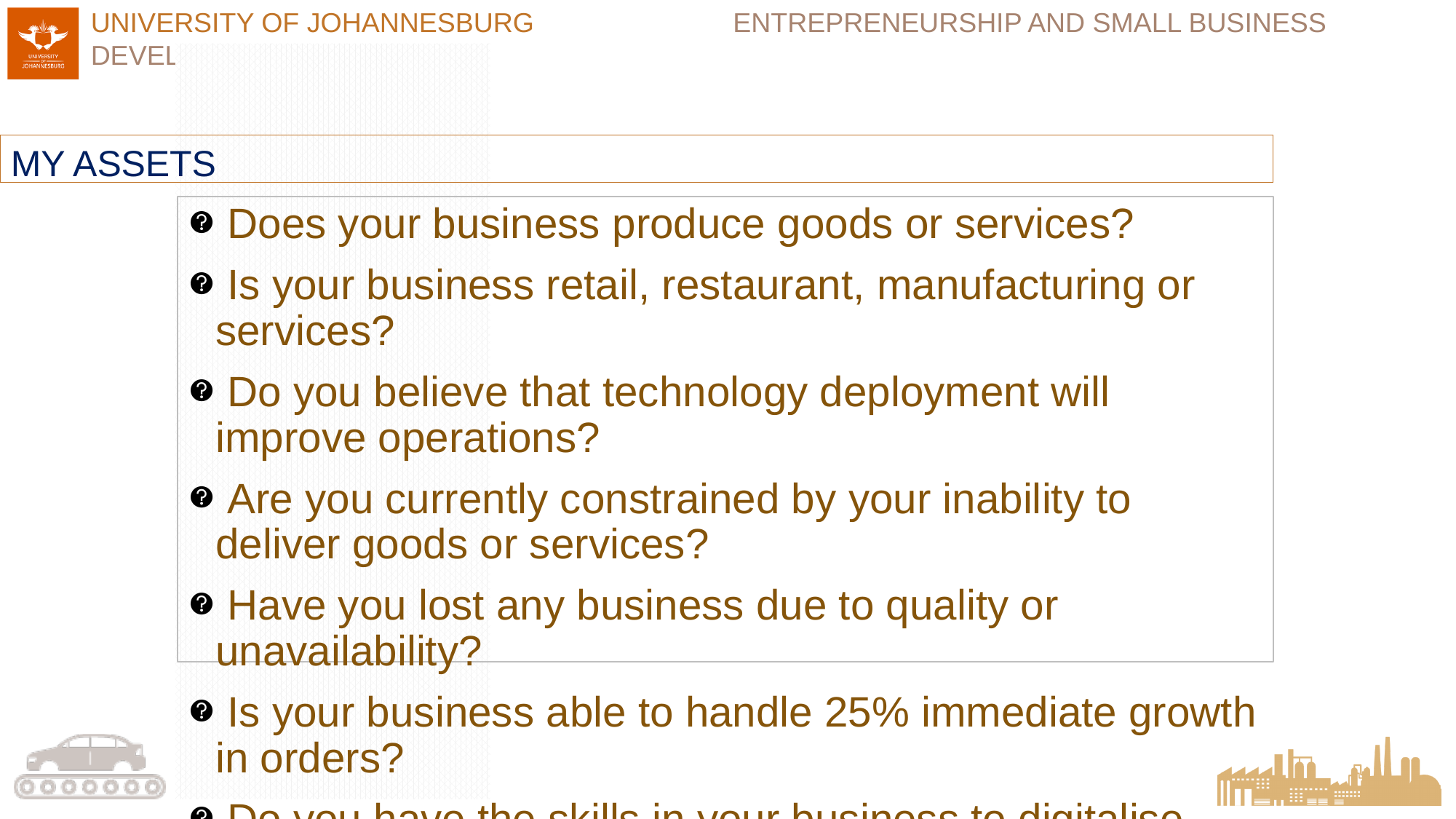

#
MY ASSETS
 Does your business produce goods or services?
 Is your business retail, restaurant, manufacturing or services?
 Do you believe that technology deployment will improve operations?
 Are you currently constrained by your inability to deliver goods or services?
 Have you lost any business due to quality or unavailability?
 Is your business able to handle 25% immediate growth in orders?
 Do you have the skills in your business to digitalise your operations?